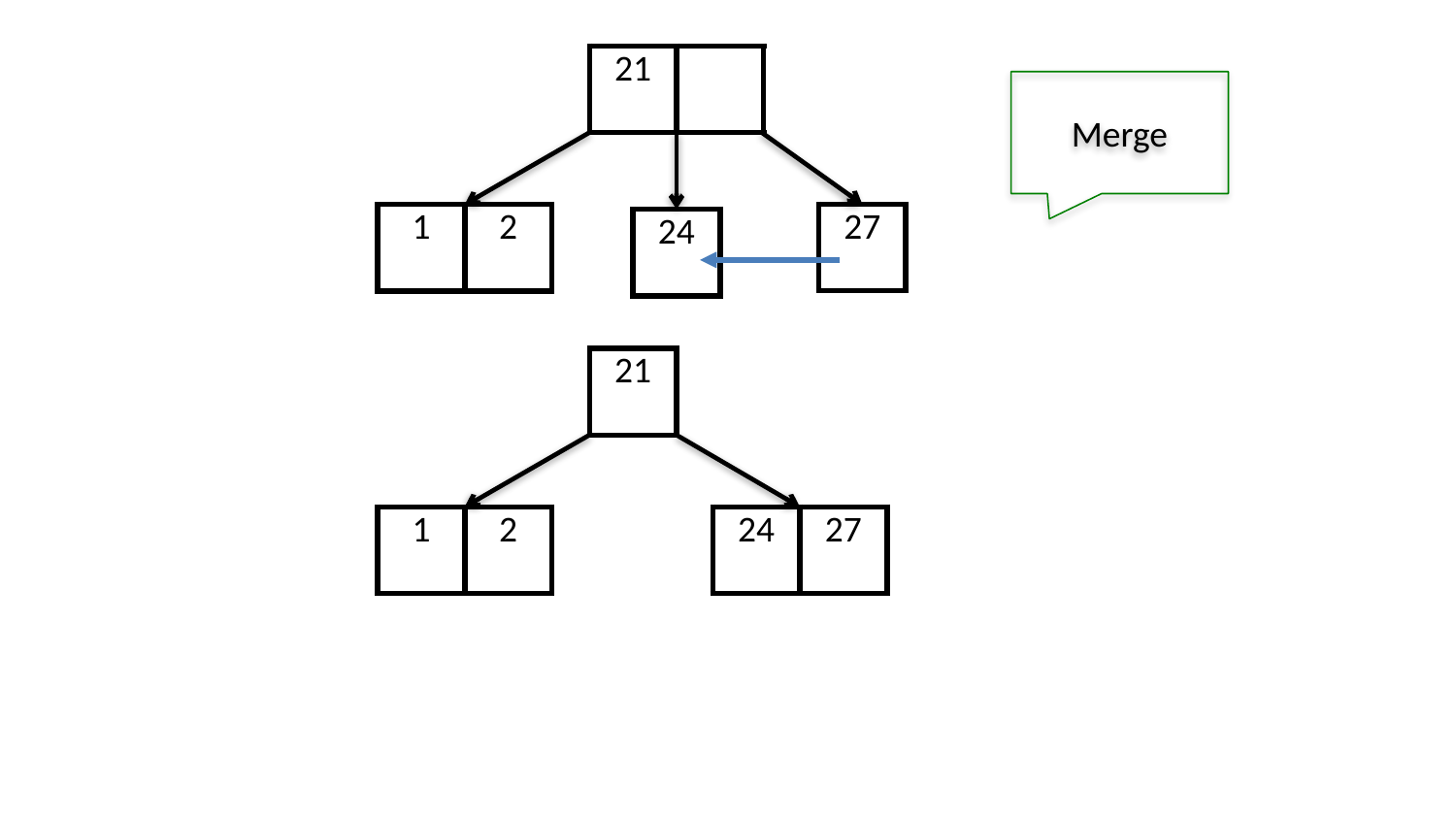

| 21 |  |
| --- | --- |
Merge
| 27 |
| --- |
| 1 | 2 |
| --- | --- |
| 24 |
| --- |
| 21 |
| --- |
| 1 | 2 |
| --- | --- |
| 24 | 27 |
| --- | --- |